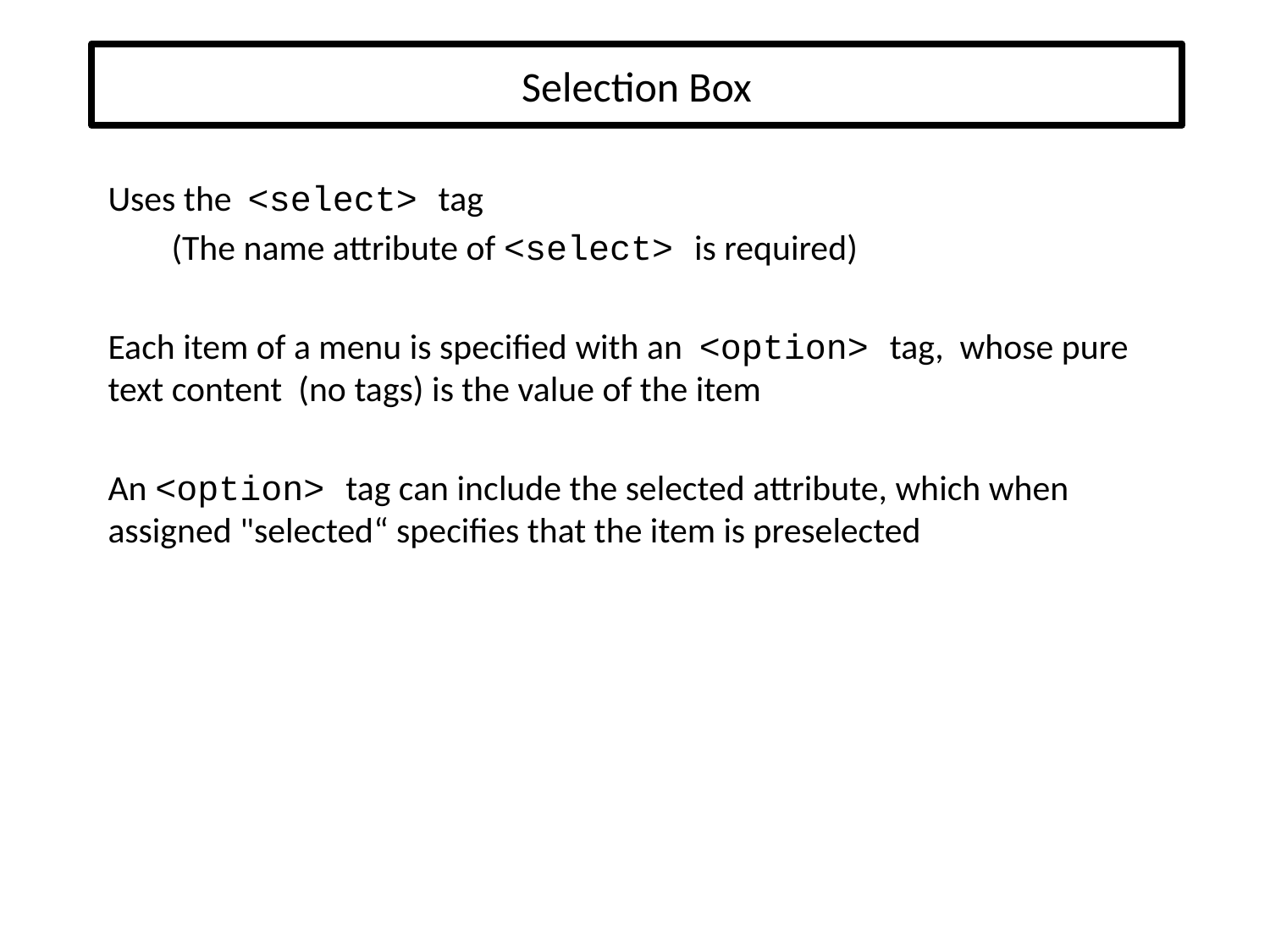

# Selection Box
Uses the  <select> tag
(The name attribute of <select> is required)

Each item of a menu is specified with an  <option> tag,  whose pure text content  (no tags) is the value of the item

An <option> tag can include the selected attribute, which when assigned "selected“ specifies that the item is preselected